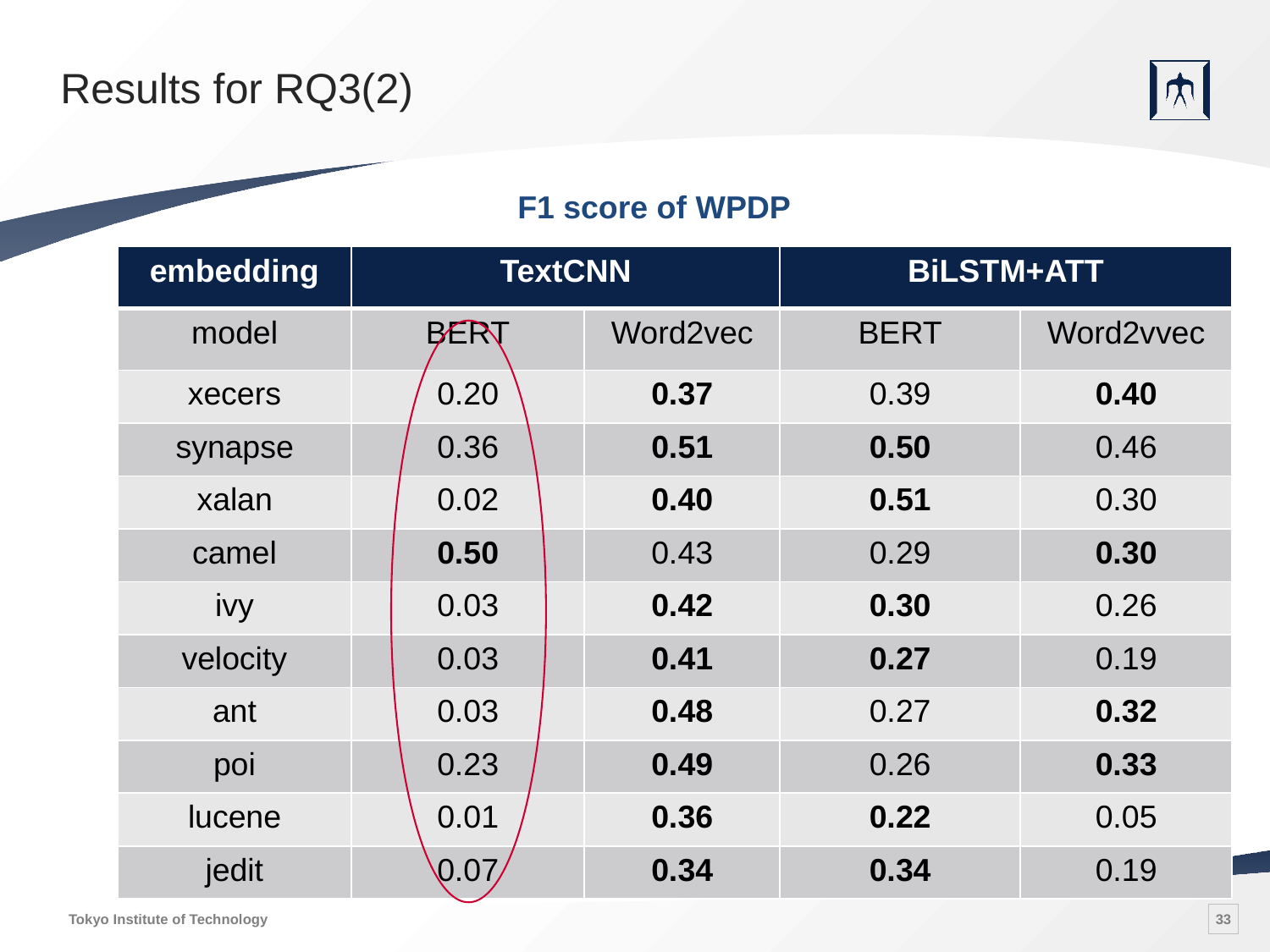

# Results for RQ3(2)
F1 score of WPDP
| embedding | TextCNN |  | BiLSTM+ATT |  |
| --- | --- | --- | --- | --- |
| model | BERT | Word2vec | BERT | Word2vvec |
| xecers | 0.20 | 0.37 | 0.39 | 0.40 |
| synapse | 0.36 | 0.51 | 0.50 | 0.46 |
| xalan | 0.02 | 0.40 | 0.51 | 0.30 |
| camel | 0.50 | 0.43 | 0.29 | 0.30 |
| ivy | 0.03 | 0.42 | 0.30 | 0.26 |
| velocity | 0.03 | 0.41 | 0.27 | 0.19 |
| ant | 0.03 | 0.48 | 0.27 | 0.32 |
| poi | 0.23 | 0.49 | 0.26 | 0.33 |
| lucene | 0.01 | 0.36 | 0.22 | 0.05 |
| jedit | 0.07 | 0.34 | 0.34 | 0.19 |